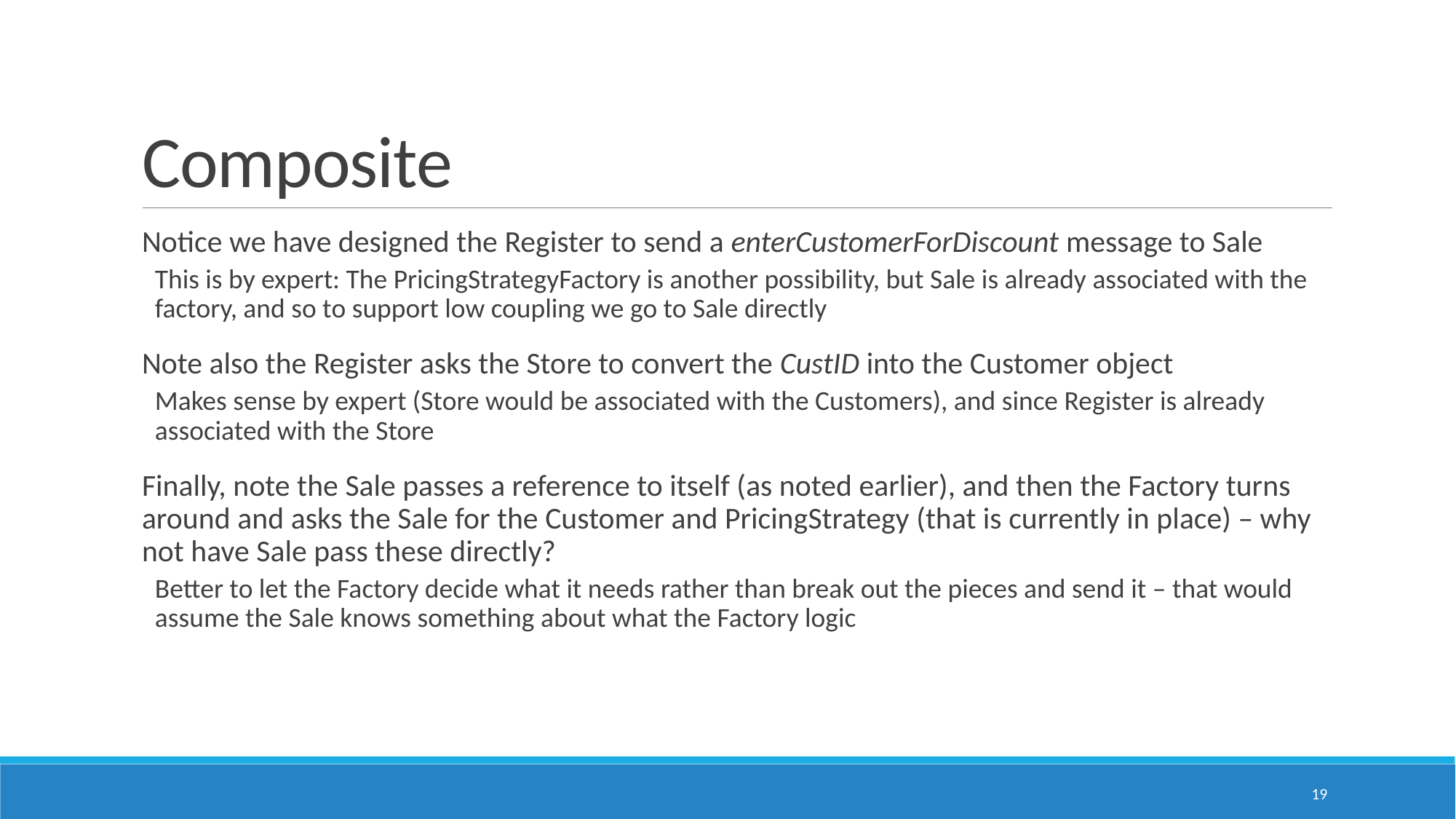

# Composite
Notice we have designed the Register to send a enterCustomerForDiscount message to Sale
This is by expert: The PricingStrategyFactory is another possibility, but Sale is already associated with the factory, and so to support low coupling we go to Sale directly
Note also the Register asks the Store to convert the CustID into the Customer object
Makes sense by expert (Store would be associated with the Customers), and since Register is already associated with the Store
Finally, note the Sale passes a reference to itself (as noted earlier), and then the Factory turns around and asks the Sale for the Customer and PricingStrategy (that is currently in place) – why not have Sale pass these directly?
Better to let the Factory decide what it needs rather than break out the pieces and send it – that would assume the Sale knows something about what the Factory logic
19